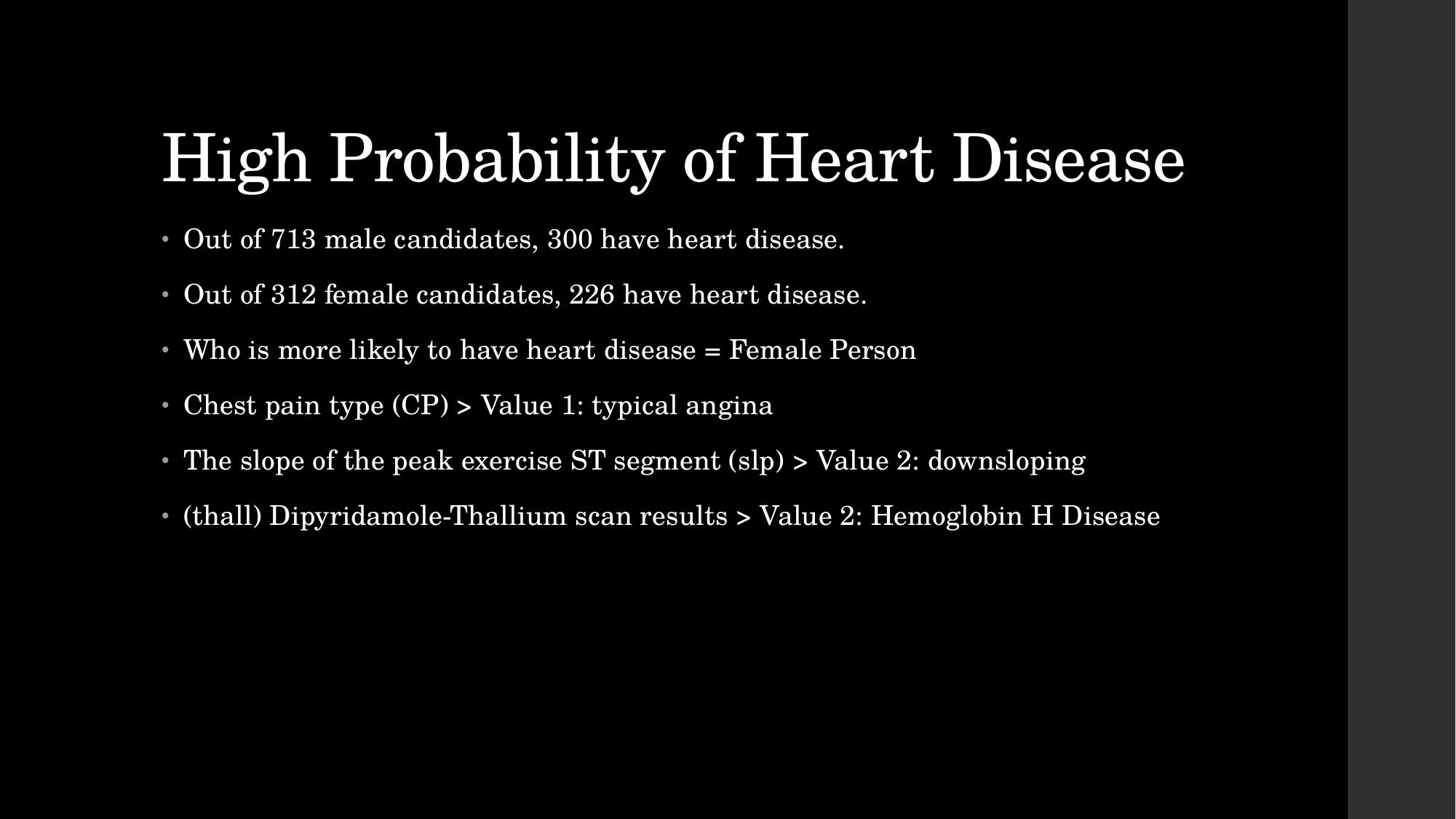

# High Probability of Heart Disease
Out of 713 male candidates, 300 have heart disease.
Out of 312 female candidates, 226 have heart disease.
Who is more likely to have heart disease = Female Person
Chest pain type (CP) > Value 1: typical angina
The slope of the peak exercise ST segment (slp) > Value 2: downsloping
(thall) Dipyridamole-Thallium scan results > Value 2: Hemoglobin H Disease